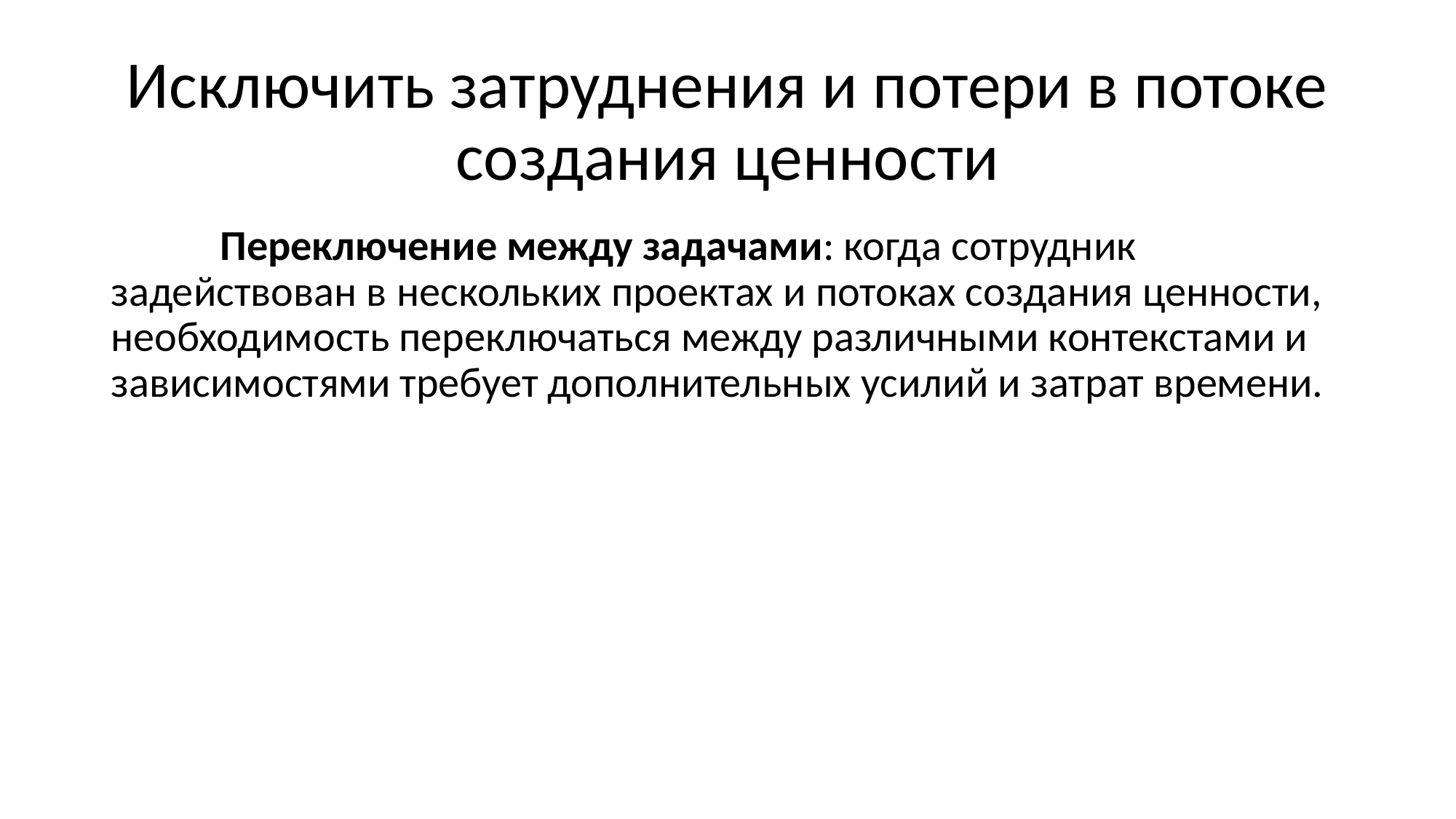

# Исключить затруднения и потери в потоке создания ценности
	Переключение между задачами: когда сотрудник задействован в нескольких проектах и потоках создания ценности, необходимость переключаться между различными контекстами и зависимостями требует дополнительных усилий и затрат времени.